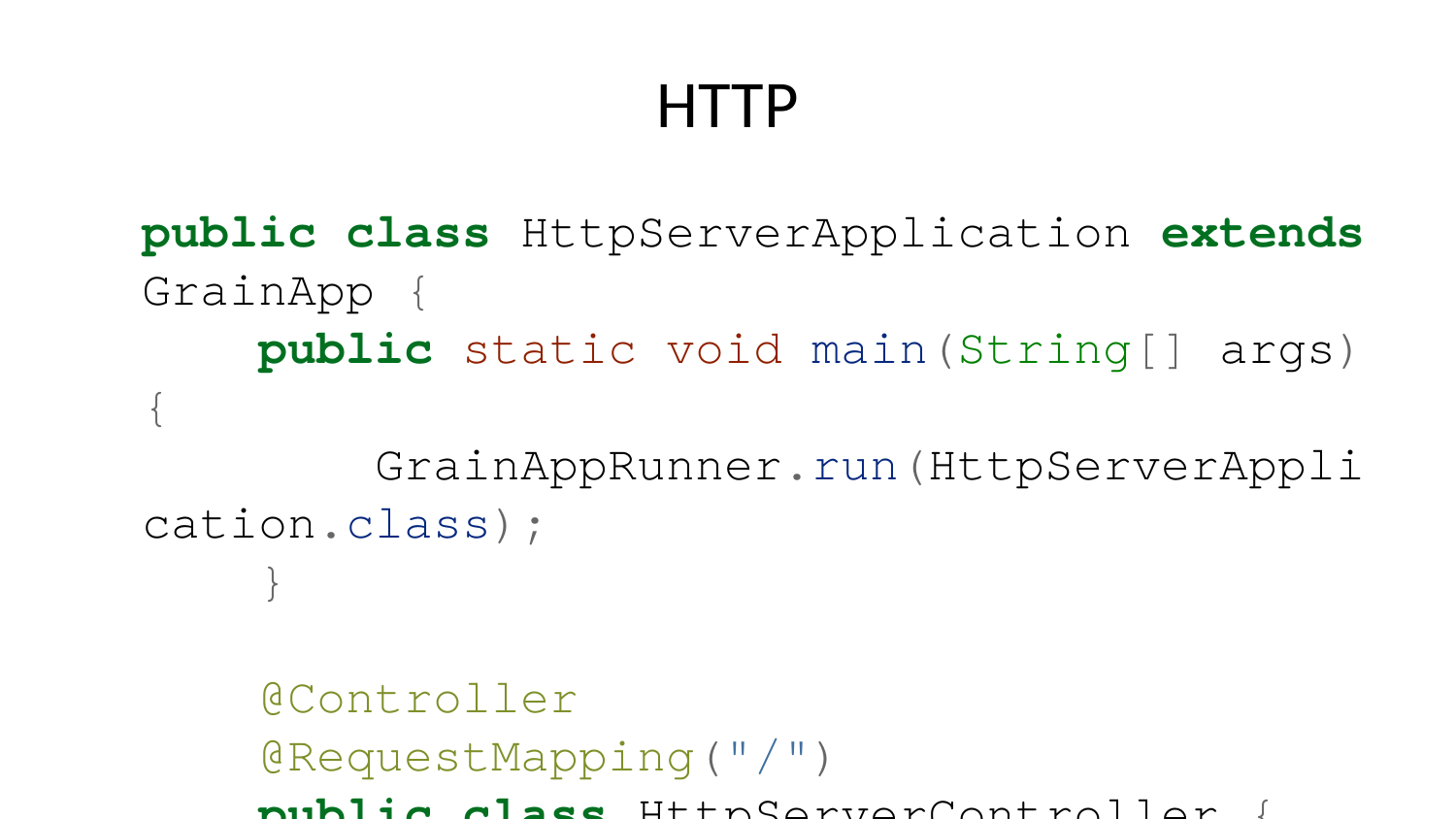

# HTTP
public class HttpServerApplication extends GrainApp {
    public static void main(String[] args) {
        GrainAppRunner.run(HttpServerApplication.class);
    }
    @Controller
    @RequestMapping("/")
    public class HttpServerController {
        @GetMapping
        public String index() {
            return "Hello World!";
        }
    }
}